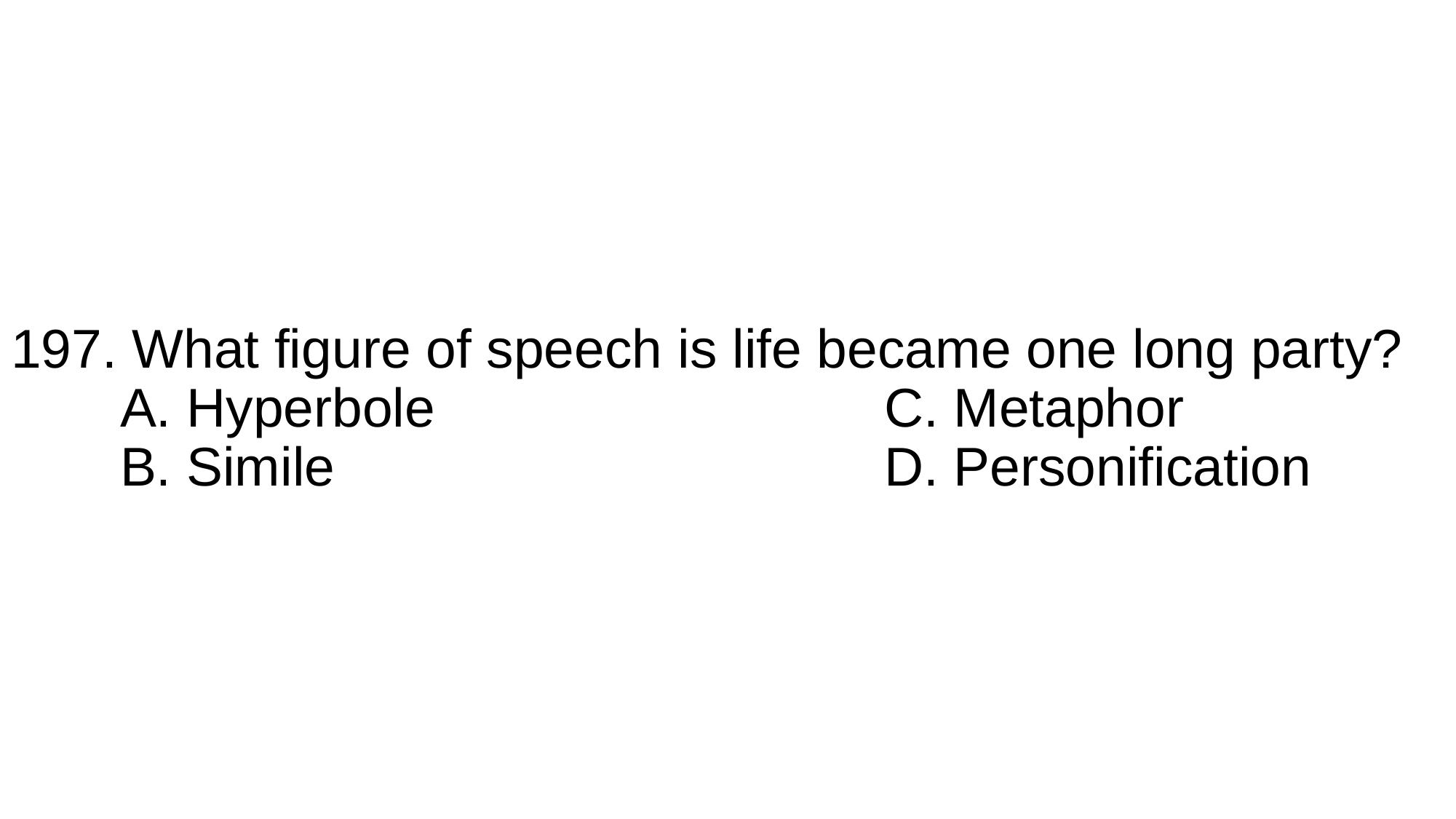

# 197. What figure of speech is life became one long party? A. Hyperbole					C. Metaphor B. Simile						D. Personification